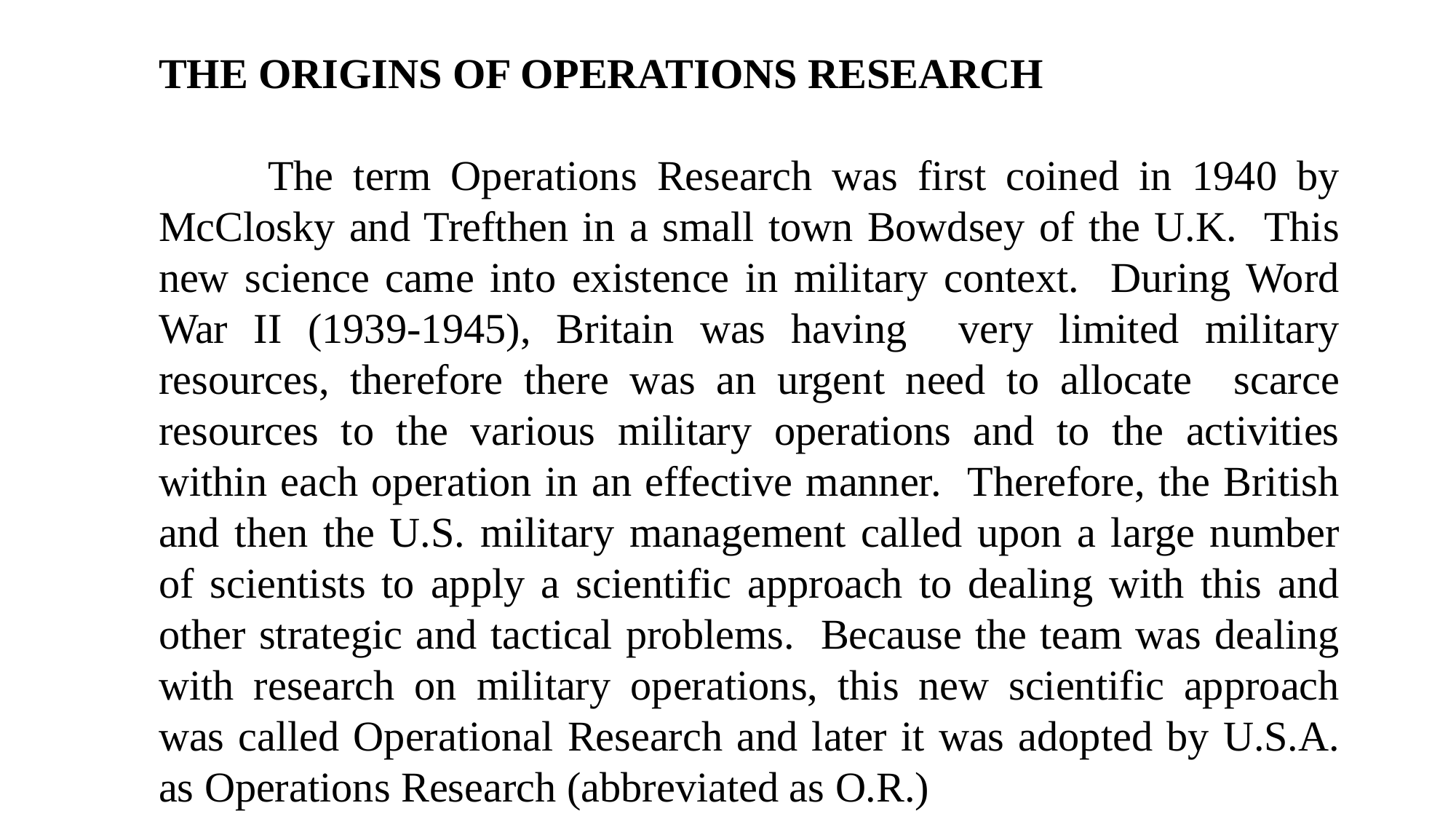

THE ORIGINS OF OPERATIONS RESEARCH

	The term Operations Research was first coined in 1940 by McClosky and Trefthen in a small town Bowdsey of the U.K.  This new science came into existence in military context.  During Word War II (1939-1945), Britain was having  very limited military resources, therefore there was an urgent need to allocate  scarce resources to the various military operations and to the activities within each operation in an effective manner.  Therefore, the British and then the U.S. military management called upon a large number of scientists to apply a scientific approach to dealing with this and other strategic and tactical problems.  Because the team was dealing with research on military operations, this new scientific approach was called Operational Research and later it was adopted by U.S.A. as Operations Research (abbreviated as O.R.)